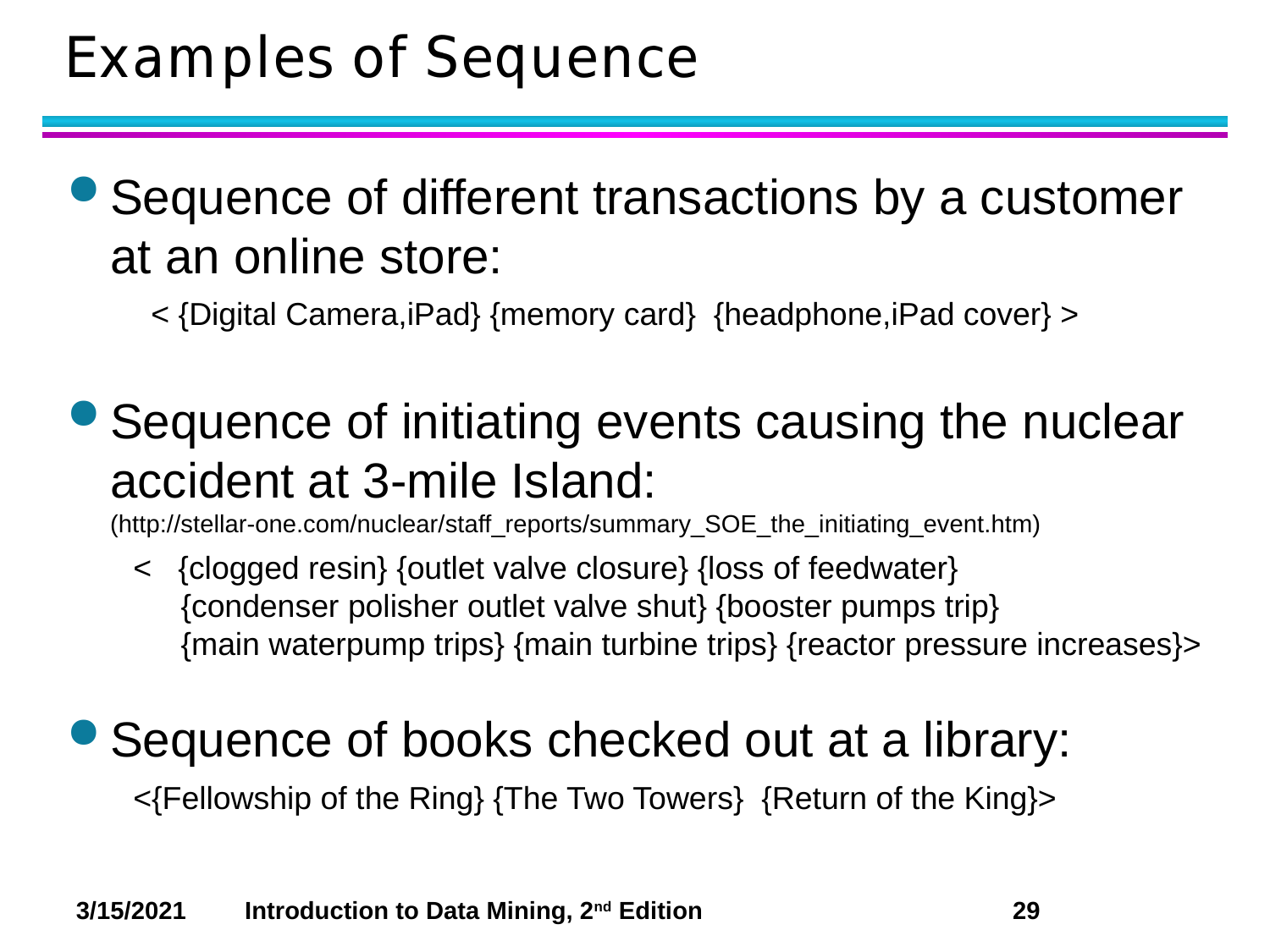

# Examples of Sequence
Sequence of different transactions by a customer at an online store:
  < {Digital Camera,iPad} {memory card}  {headphone,iPad cover} >

Sequence of initiating events causing the nuclear accident at 3-mile Island:
(http://stellar-one.com/nuclear/staff_reports/summary_SOE_the_initiating_event.htm)
<   {clogged resin} {outlet valve closure} {loss of feedwater}
{condenser polisher outlet valve shut} {booster pumps trip}
{main waterpump trips} {main turbine trips} {reactor pressure increases}>
Sequence of books checked out at a library:
<{Fellowship of the Ring} {The Two Towers}  {Return of the King}>